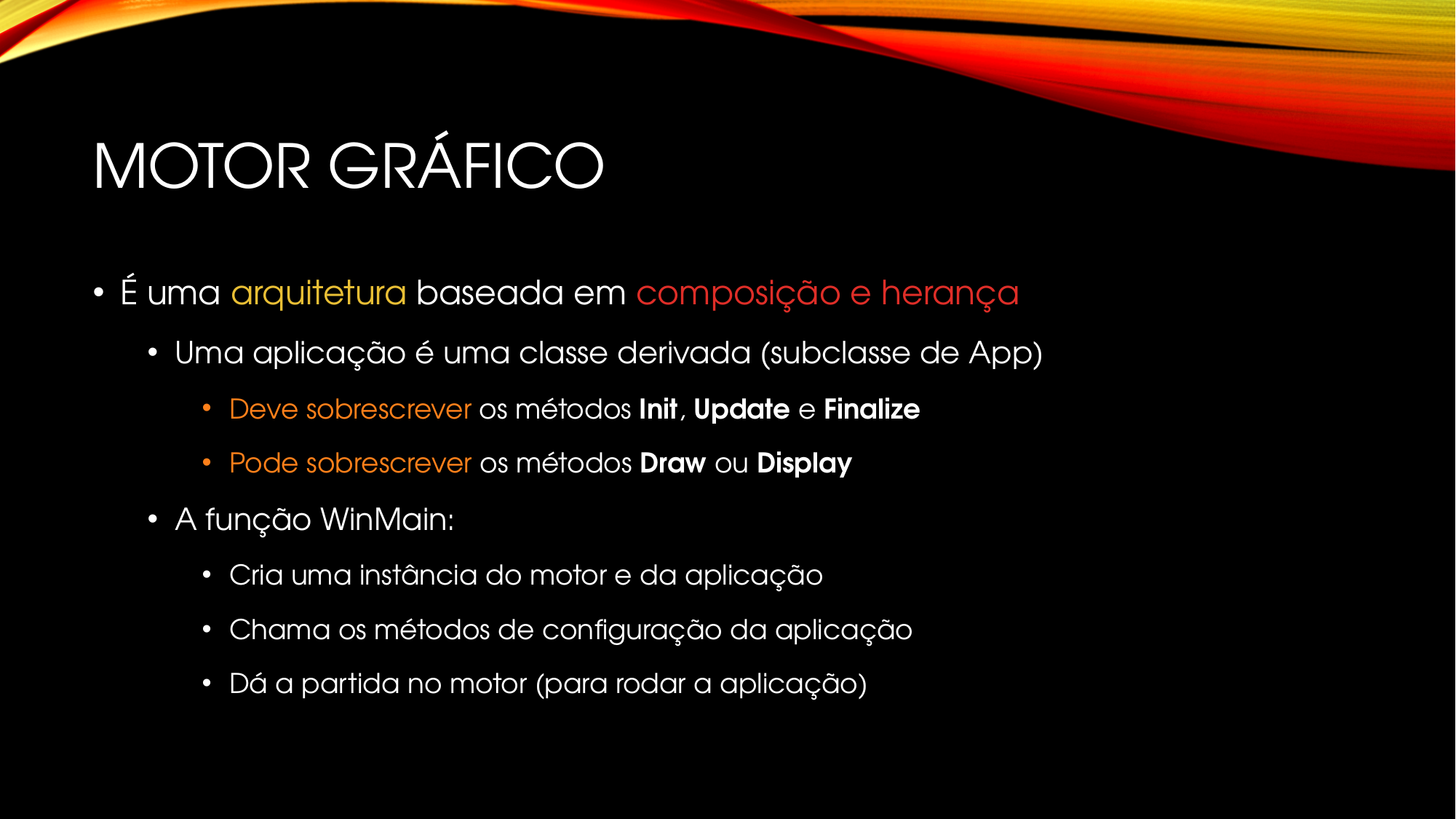

# Motor Gráfico
É uma arquitetura baseada em composição e herança
Uma aplicação é uma classe derivada (subclasse de App)
Deve sobrescrever os métodos Init, Update e Finalize
Pode sobrescrever os métodos Draw ou Display
A função WinMain:
Cria uma instância do motor e da aplicação
Chama os métodos de configuração da aplicação
Dá a partida no motor (para rodar a aplicação)